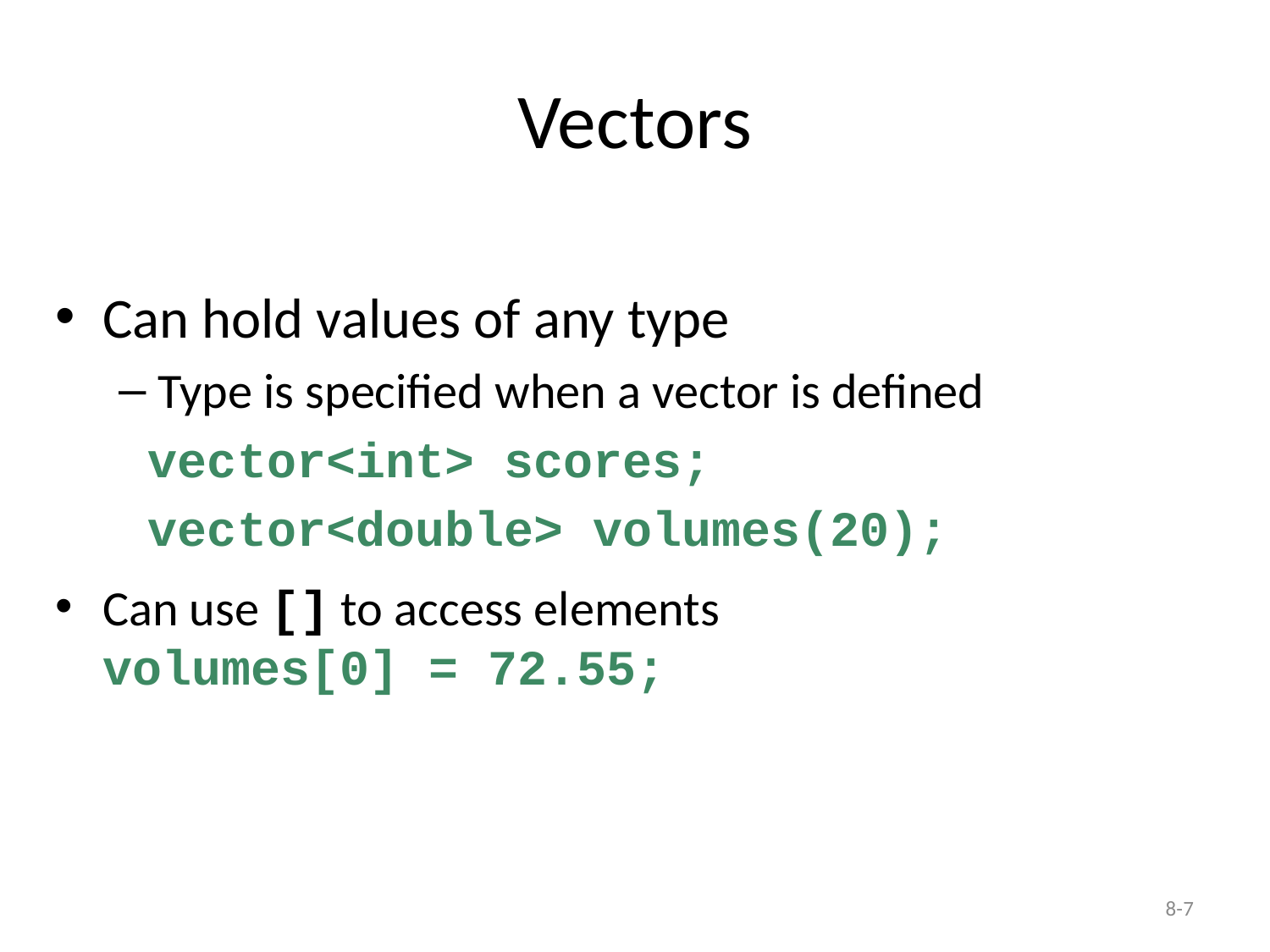

# Vectors
Can hold values of any type
Type is specified when a vector is defined
 vector<int> scores;
 vector<double> volumes(20);
Can use [] to access elements
volumes[0] = 72.55;
8-7